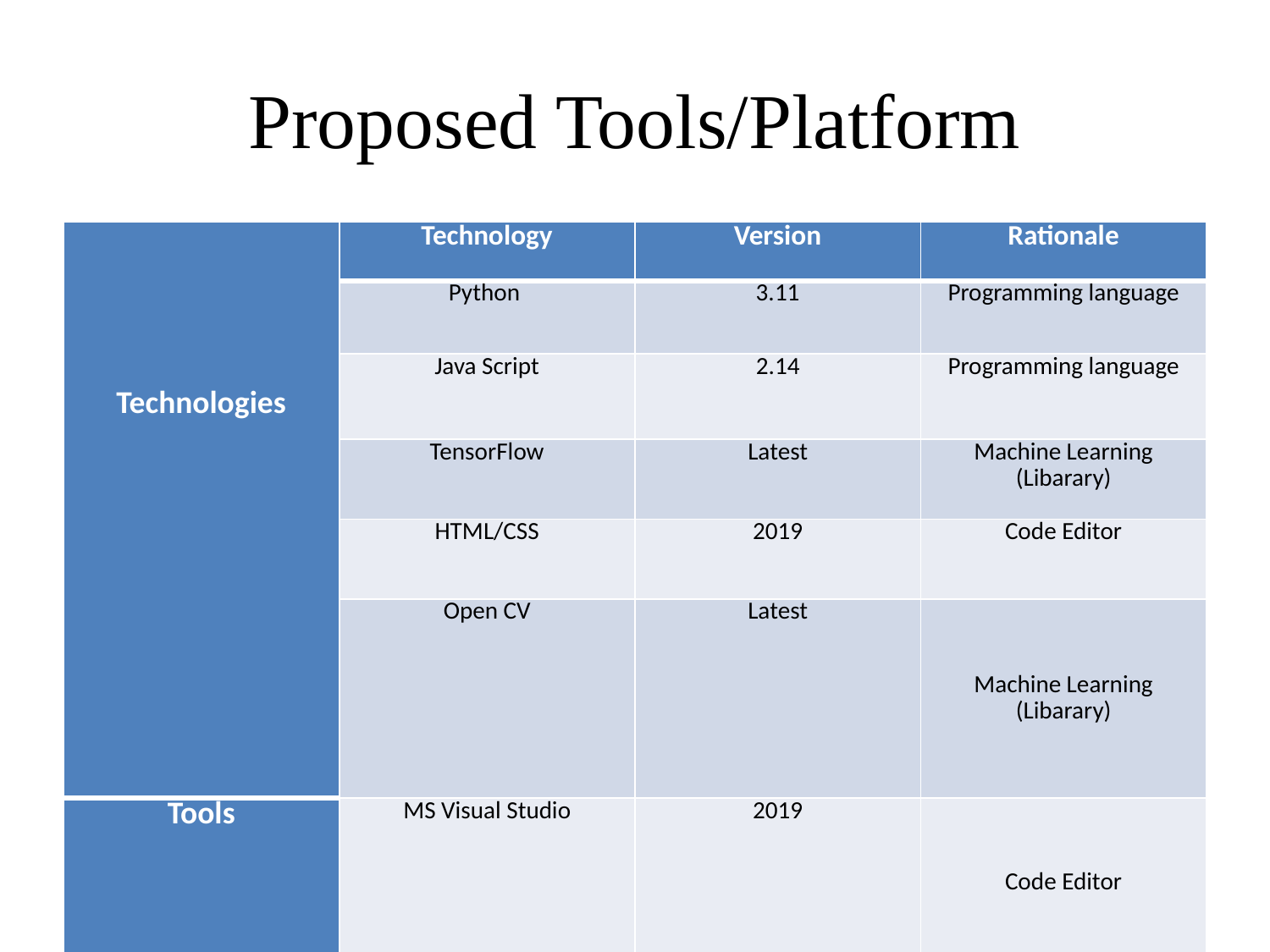

# Proposed Tools/Platform
| Technologies | Technology | Version | Rationale |
| --- | --- | --- | --- |
|  | Python | 3.11 | Programming language |
|  | Java Script | 2.14 | Programming language |
|  | TensorFlow | Latest | Machine Learning (Libarary) |
|  | HTML/CSS | 2019 | Code Editor |
|  | Open CV | Latest | Machine Learning (Libarary) |
| Tools | MS Visual Studio | 2019 | Code Editor |
|  | Pycharm | Latest | IDE |
8